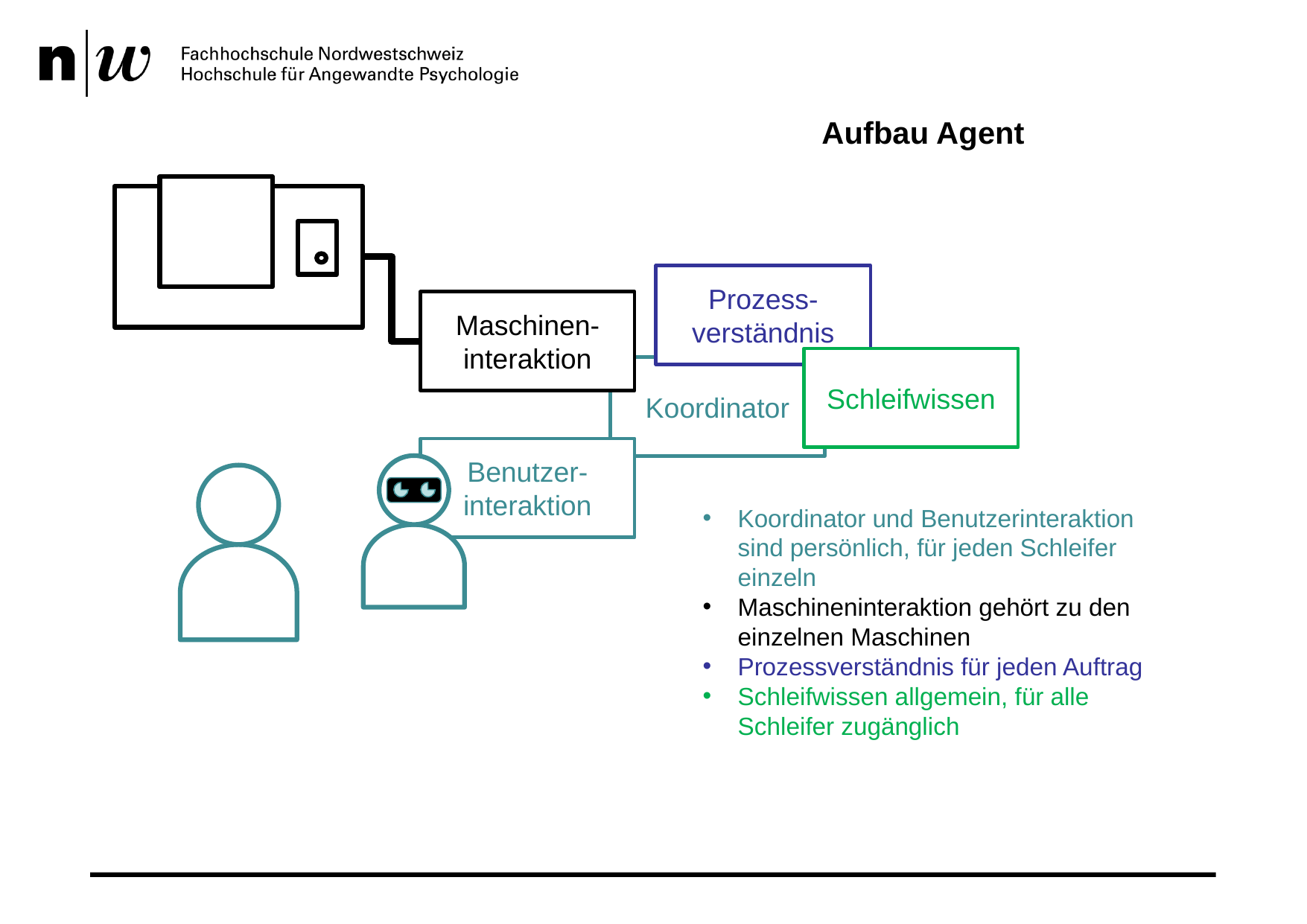

# Aufbau Agent

Prozess-verständnis
Maschinen-interaktion
Schleifwissen
Koordinator
Benutzer-interaktion

Koordinator und Benutzerinteraktion sind persönlich, für jeden Schleifer einzeln
Maschineninteraktion gehört zu den einzelnen Maschinen
Prozessverständnis für jeden Auftrag
Schleifwissen allgemein, für alle Schleifer zugänglich